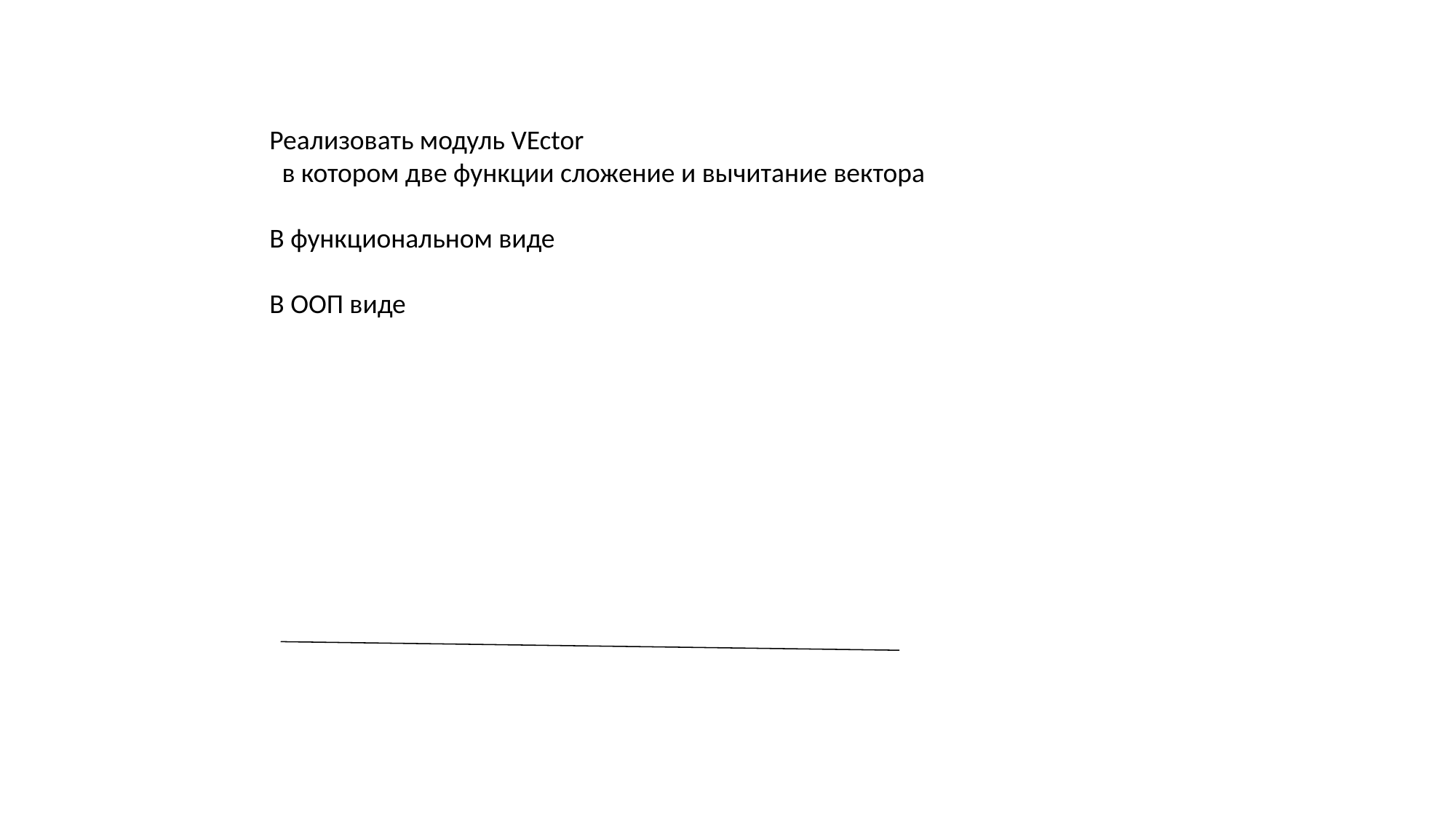

Реализовать модуль VEctor
  в котором две функции сложение и вычитание вектора

В функциональном виде

В ООП виде